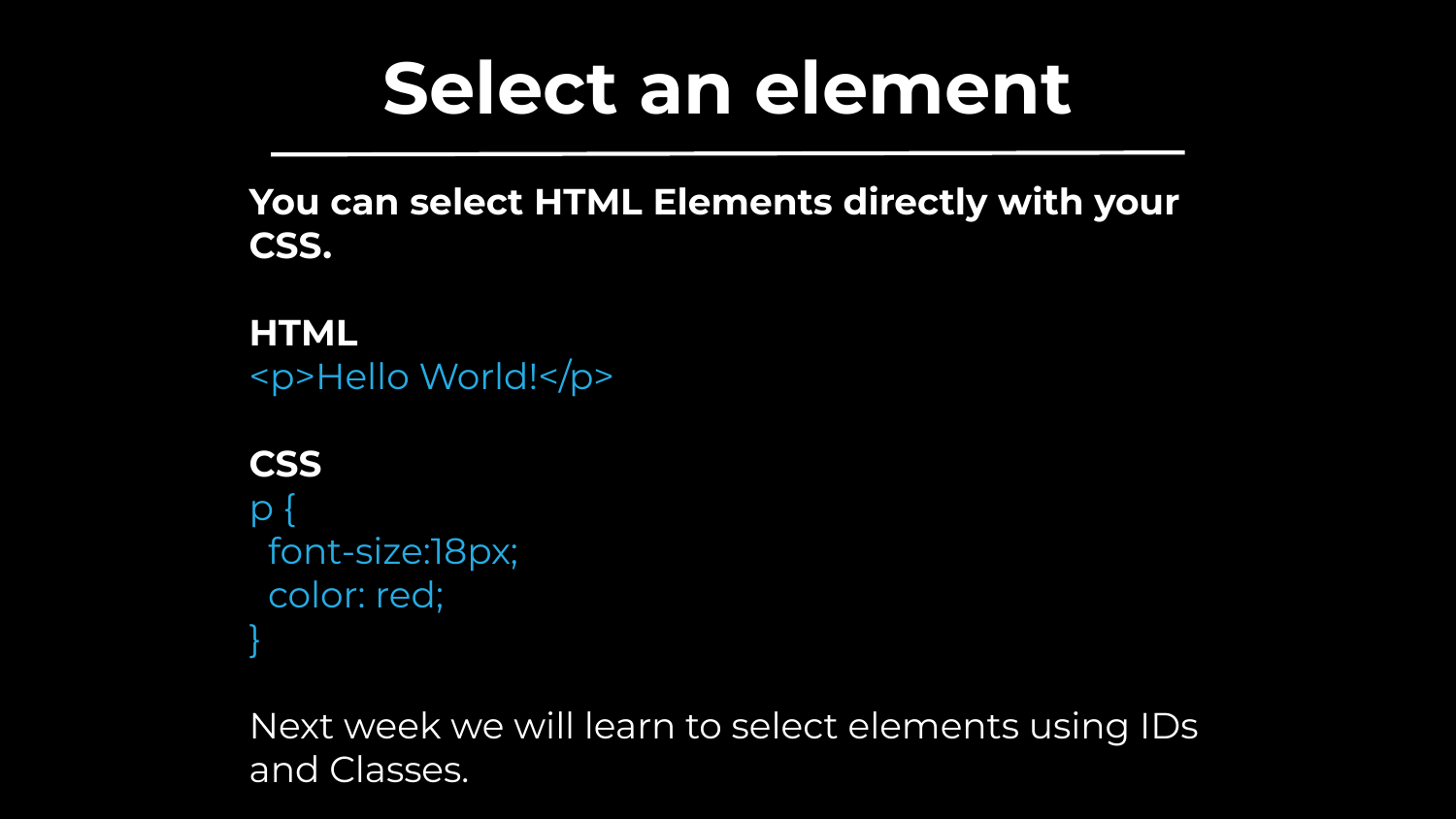

Select an element

You can select HTML Elements directly with your CSS.

HTML
<p>Hello World!</p>

CSS
p {
  font-size:18px;
  color: red;
}

Next week we will learn to select elements using IDs and Classes.